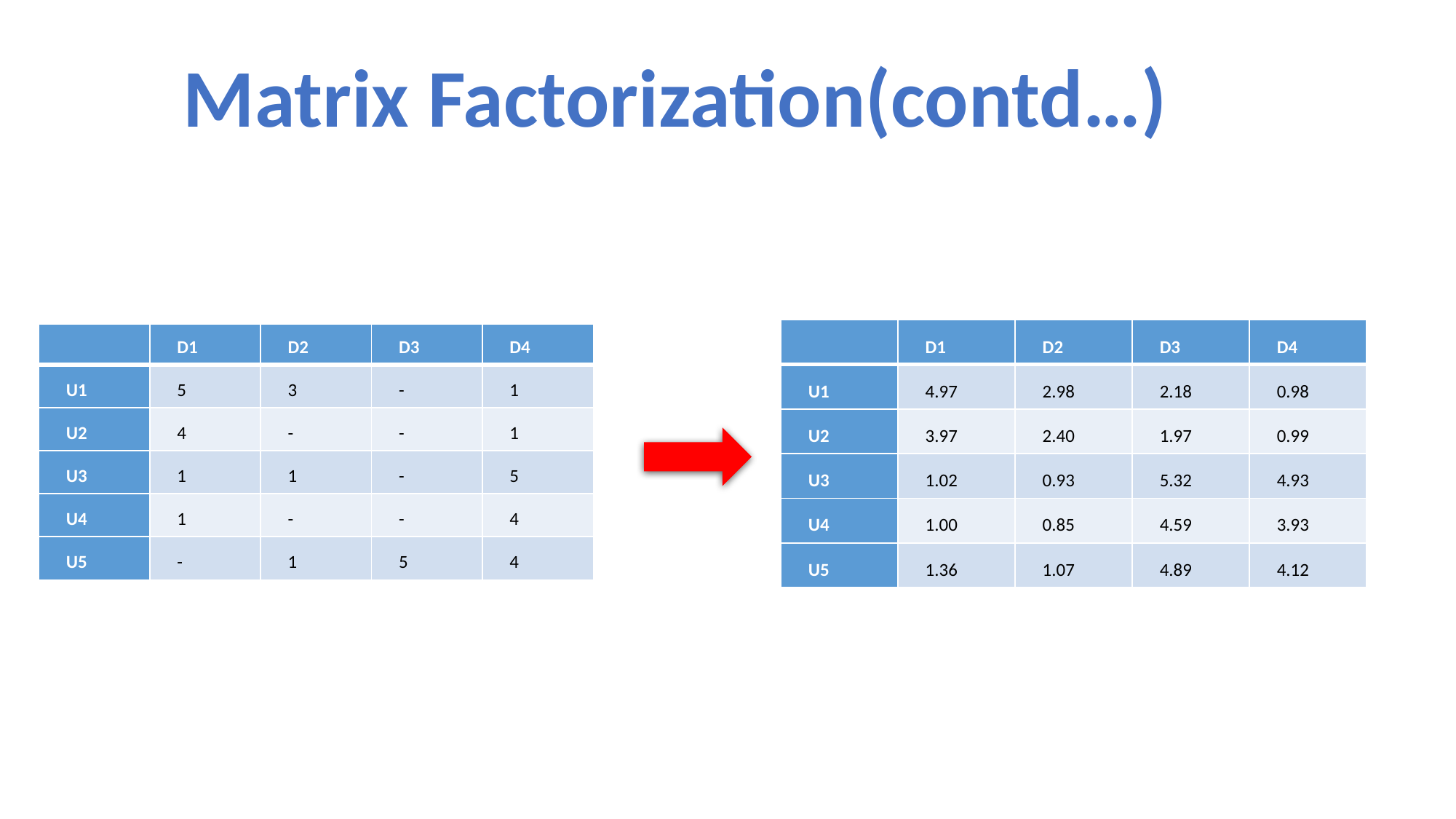

Matrix Factorization(contd…)
|  | D1 | D2 | D3 | D4 |
| --- | --- | --- | --- | --- |
| U1 | 4.97 | 2.98 | 2.18 | 0.98 |
| U2 | 3.97 | 2.40 | 1.97 | 0.99 |
| U3 | 1.02 | 0.93 | 5.32 | 4.93 |
| U4 | 1.00 | 0.85 | 4.59 | 3.93 |
| U5 | 1.36 | 1.07 | 4.89 | 4.12 |
|  | D1 | D2 | D3 | D4 |
| --- | --- | --- | --- | --- |
| U1 | 5 | 3 | - | 1 |
| U2 | 4 | - | - | 1 |
| U3 | 1 | 1 | - | 5 |
| U4 | 1 | - | - | 4 |
| U5 | - | 1 | 5 | 4 |